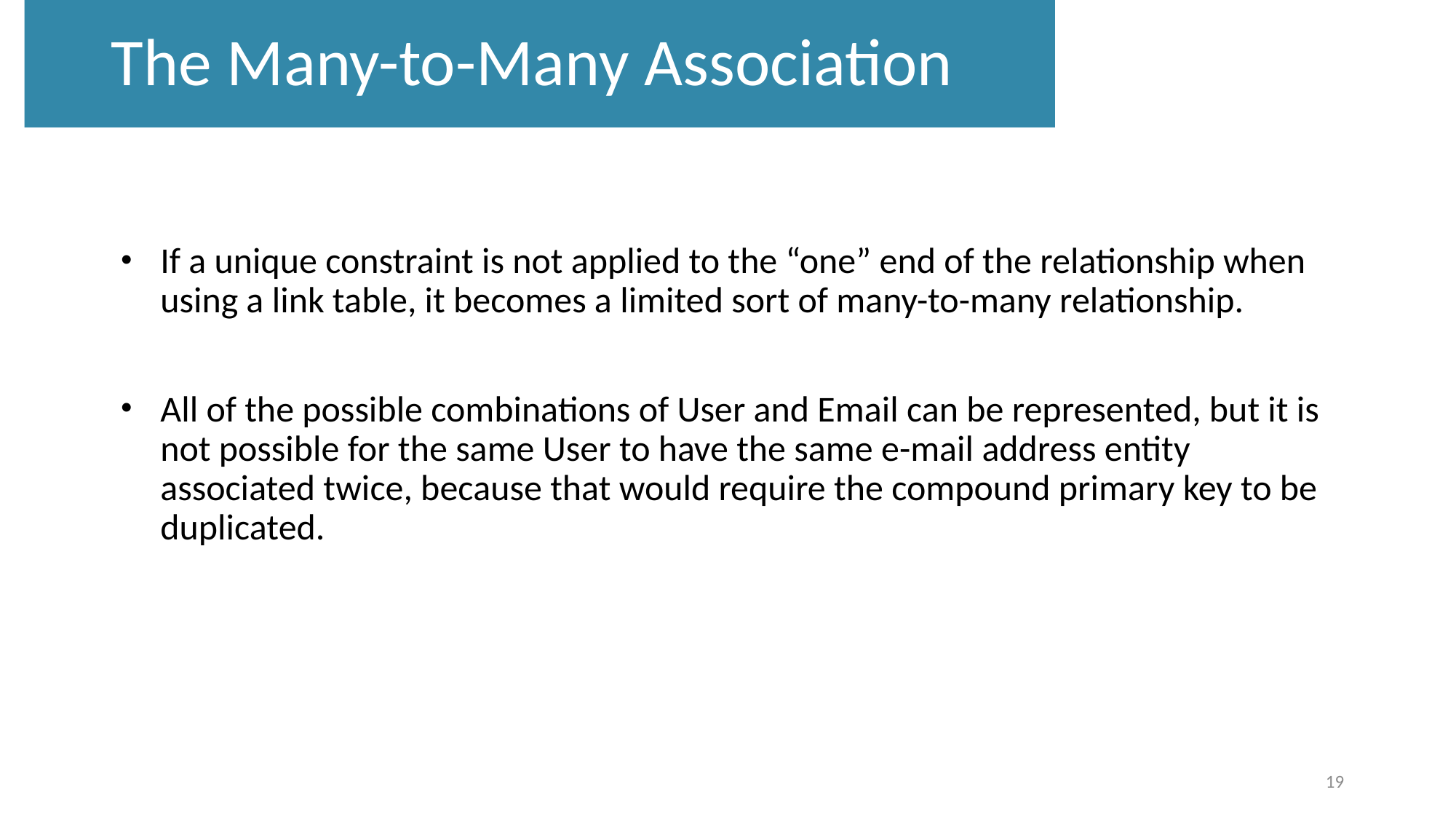

The Many-to-Many Association
If a unique constraint is not applied to the “one” end of the relationship when using a link table, it becomes a limited sort of many-to-many relationship.

All of the possible combinations of User and Email can be represented, but it is not possible for the same User to have the same e-mail address entity associated twice, because that would require the compound primary key to be duplicated.
19